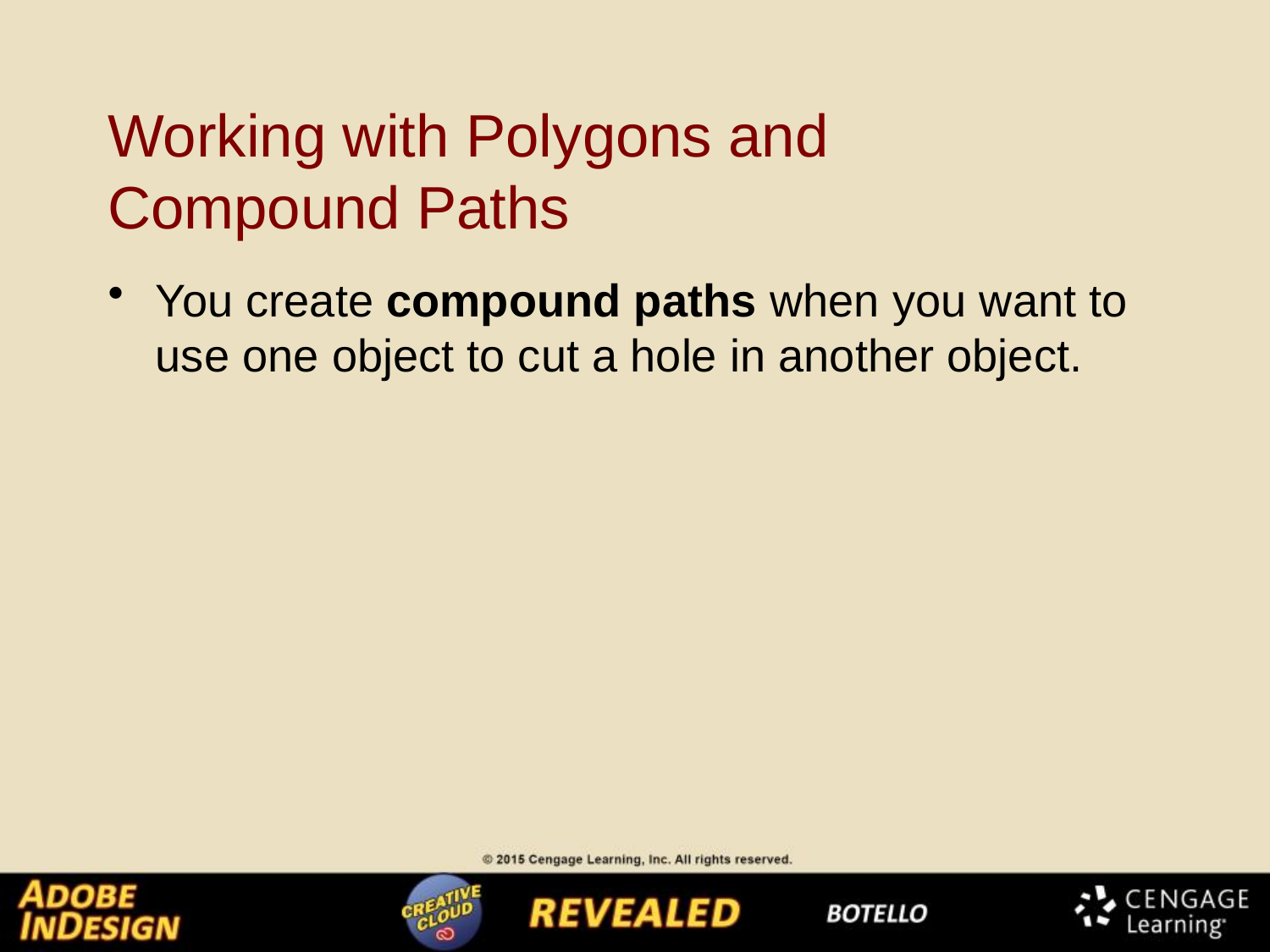

# Working with Polygons and Compound Paths
You create compound paths when you want to use one object to cut a hole in another object.